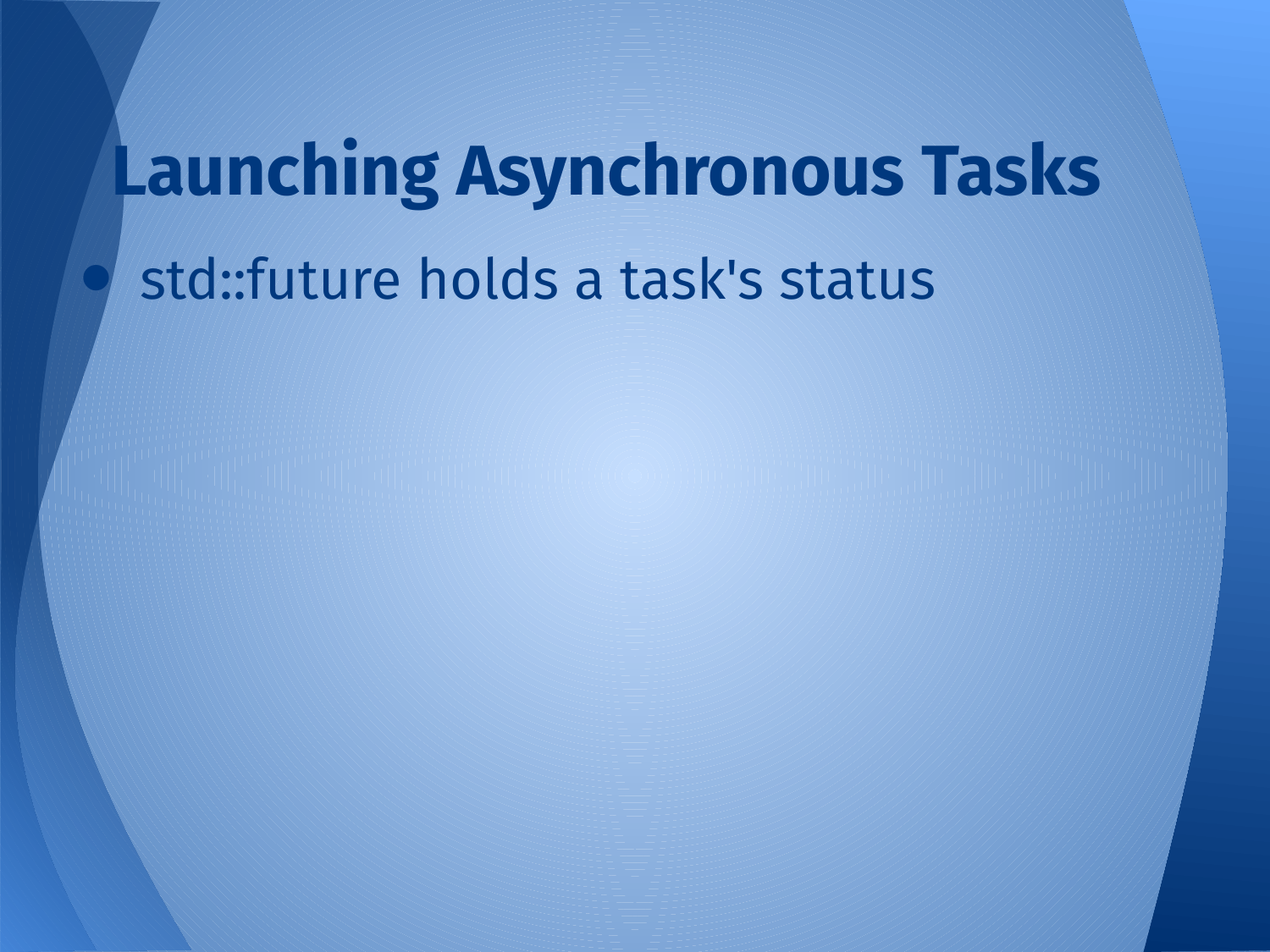

# Launching Asynchronous Tasks
std::future holds a task's status